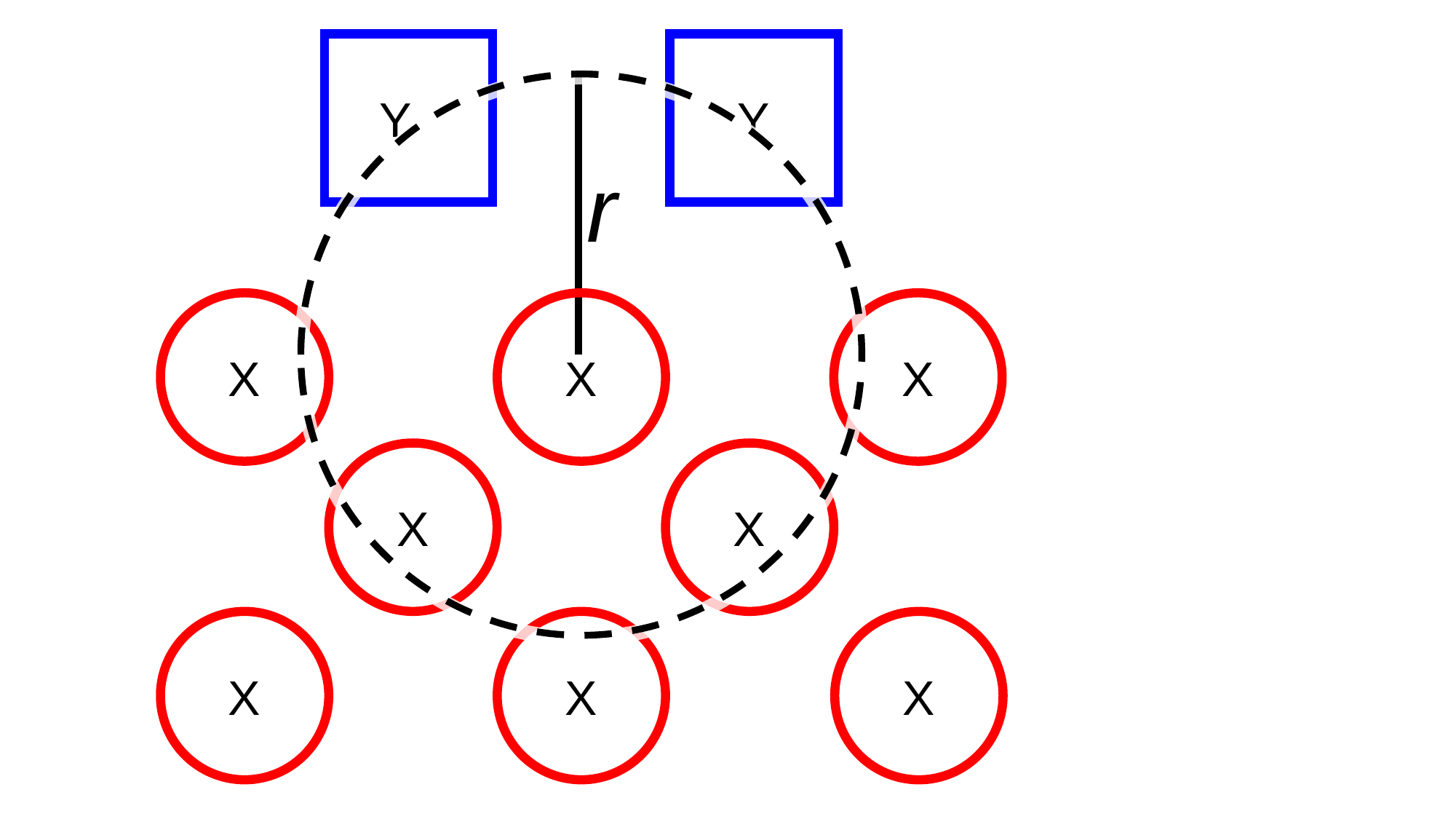

Y
Y

r
X
X
X
X
X
X
X
X